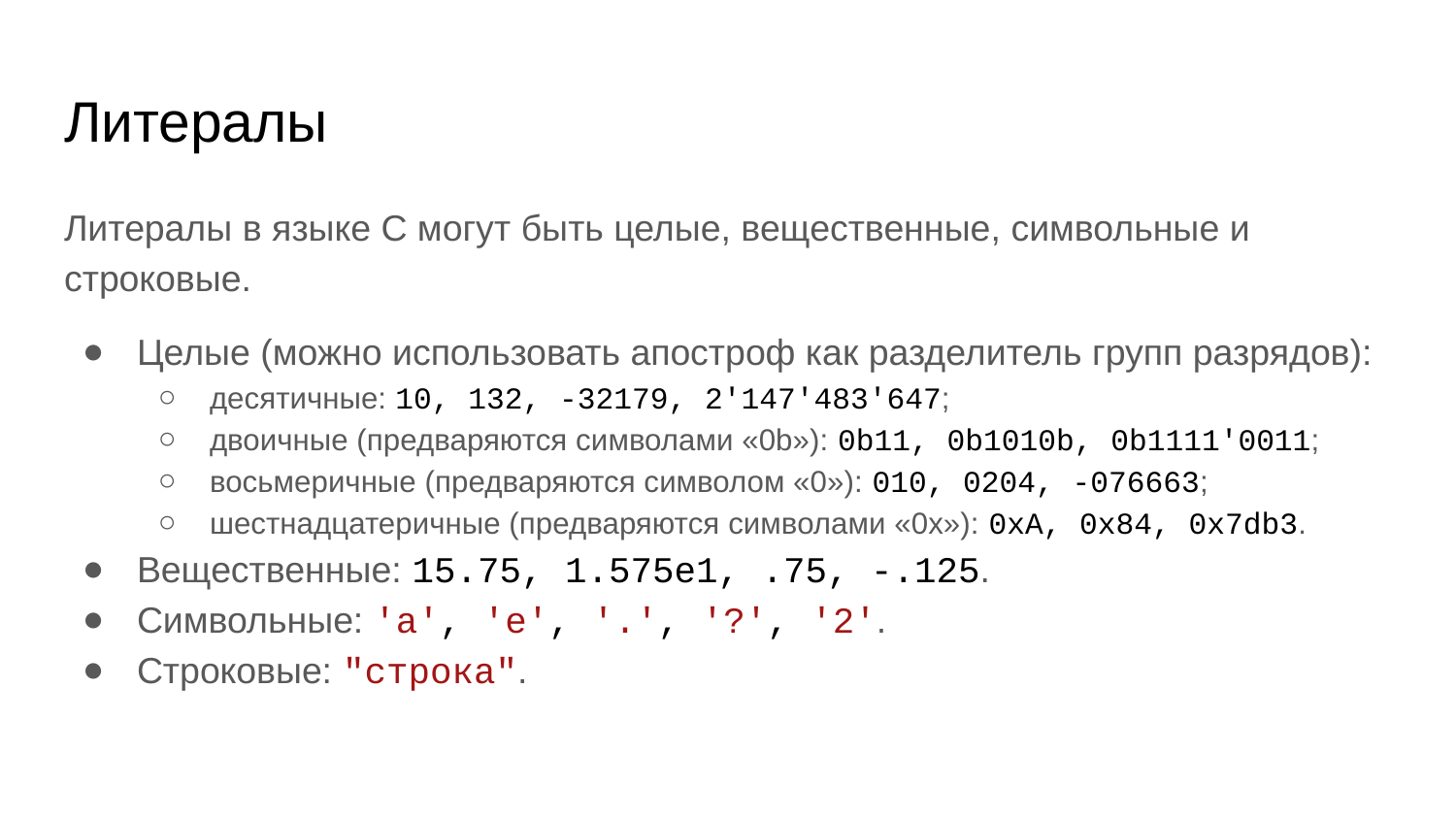

# Литералы
Литералы в языке C могут быть целые, вещественные, символьные и строковые.
Целые (можно использовать апостроф как разделитель групп разрядов):
десятичные: 10, 132, -32179, 2'147'483'647;
двоичные (предваряются символами «0b»): 0b11, 0b1010b, 0b1111'0011;
восьмеричные (предваряются символом «0»): 010, 0204, -076663;
шестнадцатеричные (предваряются символами «0х»): 0хА, 0x84, 0x7db3.
Вещественные: 15.75, 1.575e1, .75, -.125.
Символьные: 'a', 'e', '.', '?', '2'.
Строковые: "строка".